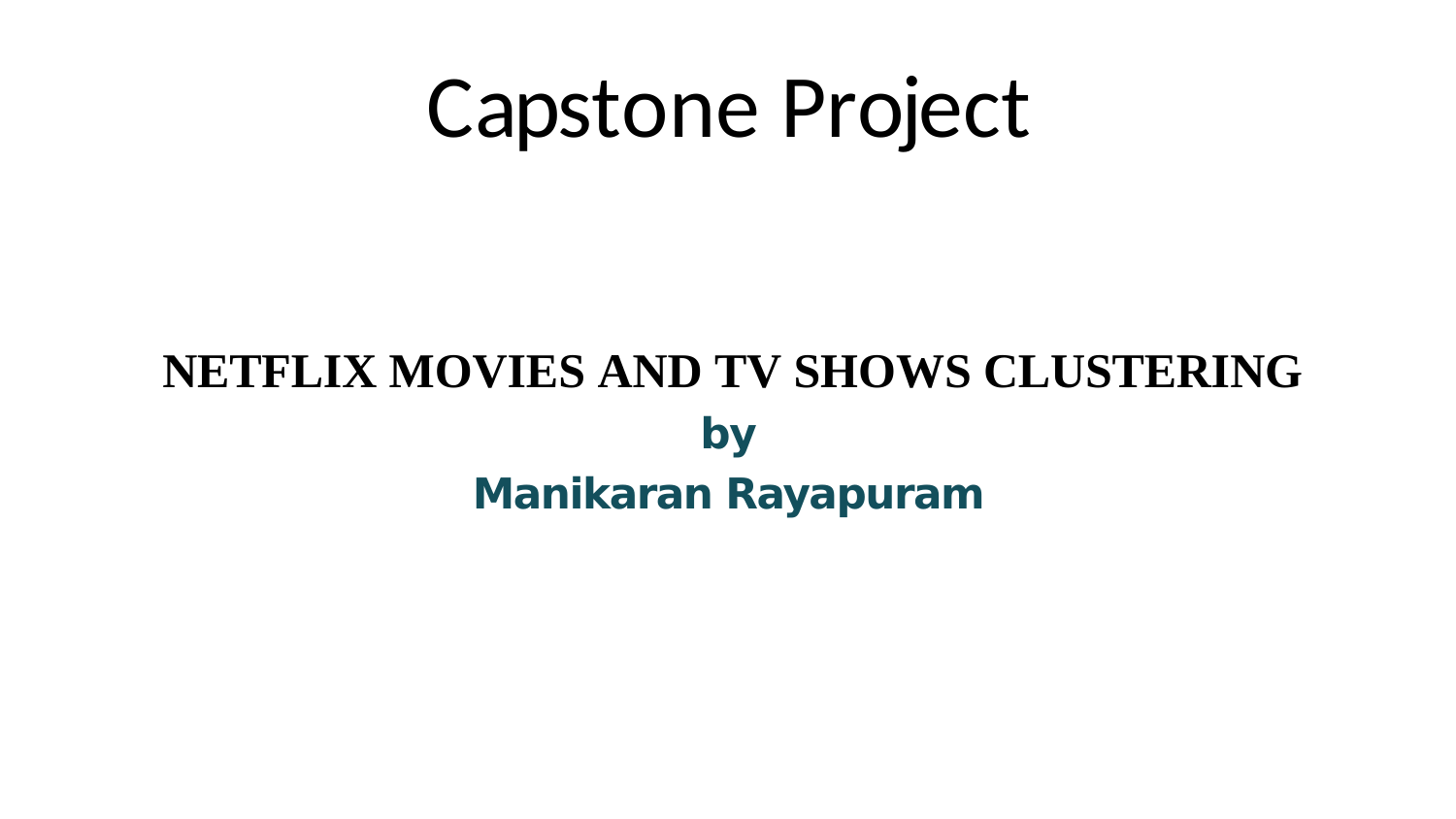

# Capstone Project
NETFLIX MOVIES AND TV SHOWS CLUSTERING
by
Manikaran Rayapuram